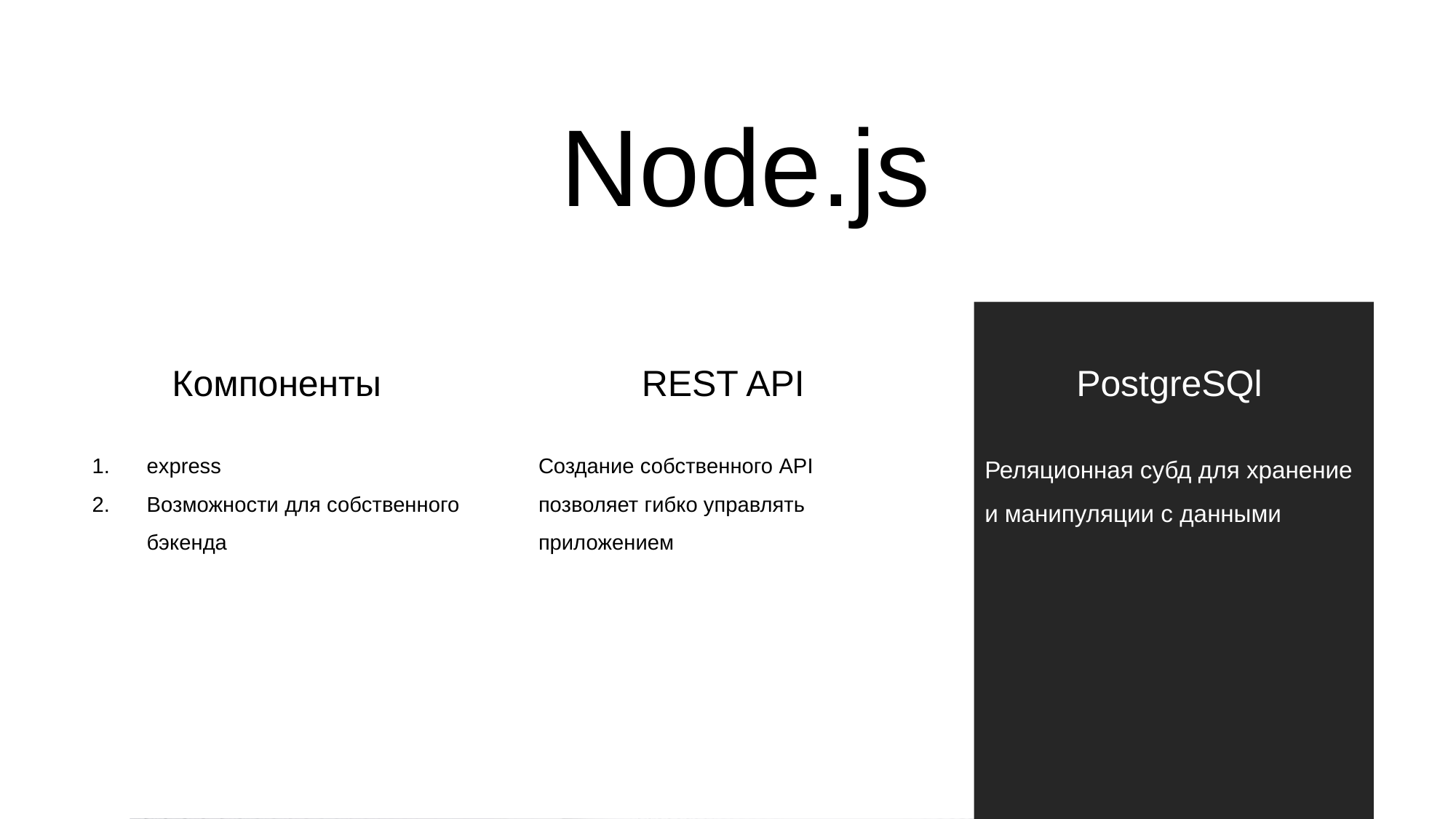

Node.js

Компоненты
REST API
PostgreSQl
express
Возможности для собственного бэкенда
Создание собственного API позволяет гибко управлять приложением
Реляционная субд для хранение и манипуляции с данными